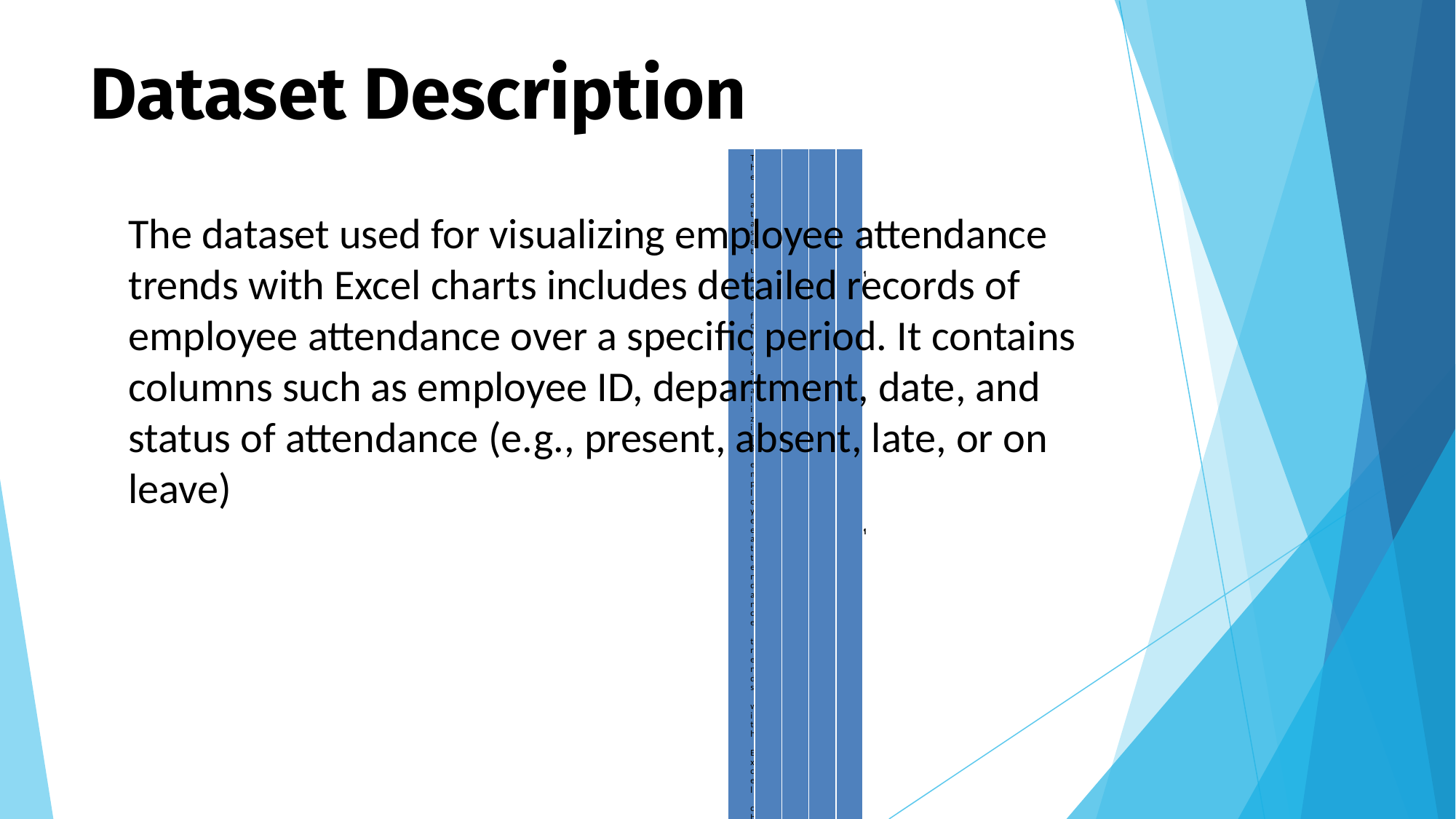

# Dataset Description
| Employe ID | Date | Attenders | Department | Shift |
| --- | --- | --- | --- | --- |
| 001 | 2024-8-1 | Present | Sales | Morning |
| 002 | 2024-8-2 | Absent | HR | Evening |
| 003 | 2024-8-3 | Late | IT | Night |
| 004 | 2024-8-4 | Present | Sales | Morning |
| 005 | 2024-8-5 | Present | HR | Evening |
| Employe ID | Date | Attenders | Department | Shift |
| --- | --- | --- | --- | --- |
| 001 | 2024-8-1 | Present | Sales | Morning |
| 002 | 2024-8-2 | Absent | HR | Evening |
| 003 | 2024-8-3 | Late | IT | Night |
| 004 | 2024-8-4 | Present | Sales | Morning |
| 005 | 2024-8-5 | Present | HR | Evening |
| The dataset used for visualizing employee attendance trends with Excel charts includes detailed records of employee attendance over a specific period. It contains columns such as employee ID, department, date, and status of attendance (e.g., present, absent, late, or on leave). |  |  |  |  |
| --- | --- | --- | --- | --- |
|  |  |  |  |  |
|  |  |  |  |  |
|  |  |  |  |  |
|  |  |  |  |  |
|  |  |  |  |  |
The dataset used for visualizing employee attendance trends with Excel charts includes detailed records of employee attendance over a specific period. It contains columns such as employee ID, department, date, and status of attendance (e.g., present, absent, late, or on leave)